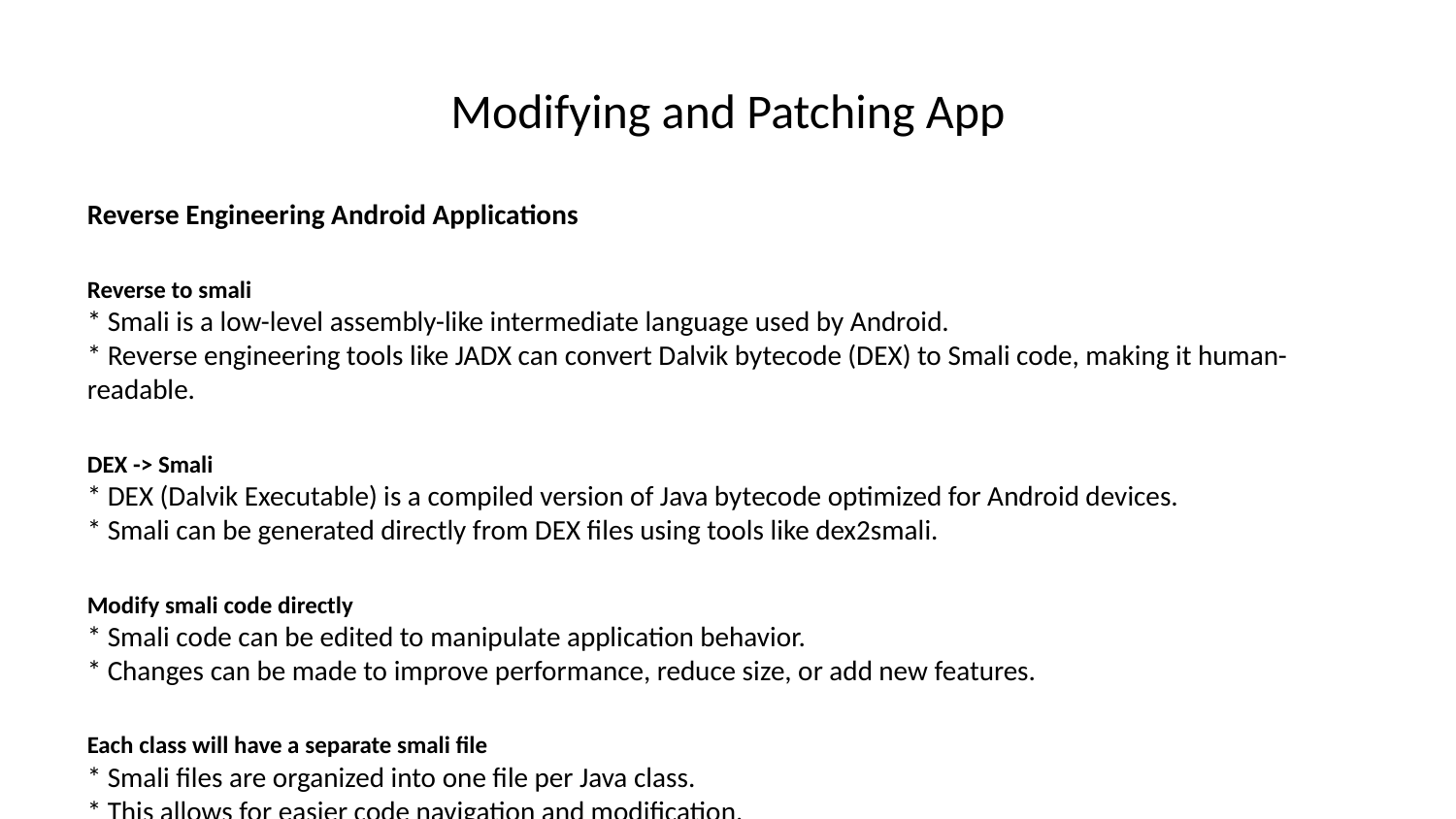

# Modifying and Patching App

Reverse Engineering Android Applications

Reverse to smali
* Smali is a low-level assembly-like intermediate language used by Android.
* Reverse engineering tools like JADX can convert Dalvik bytecode (DEX) to Smali code, making it human-readable.

DEX -> Smali
* DEX (Dalvik Executable) is a compiled version of Java bytecode optimized for Android devices.
* Smali can be generated directly from DEX files using tools like dex2smali.

Modify smali code directly
* Smali code can be edited to manipulate application behavior.
* Changes can be made to improve performance, reduce size, or add new features.

Each class will have a separate smali file
* Smali files are organized into one file per Java class.
* This allows for easier code navigation and modification.

Modify resources, assets
* Besides Smali code, resources (e.g., images, strings) and assets (e.g., data files) can also be modified.
* This enables customization of the app's appearance and functionality.

Re-compile and Re-sign
* Once modifications are made, the app needs to be recompiled into DEX bytecode and re-signed with a valid certificate.
* This process ensures the app can be installed and run on Android devices.

Legal implications! (Read EULA)
* Reverse engineering an app may violate its End User License Agreement (EULA).
* It's essential to check the EULA before modifying or distributing the app.